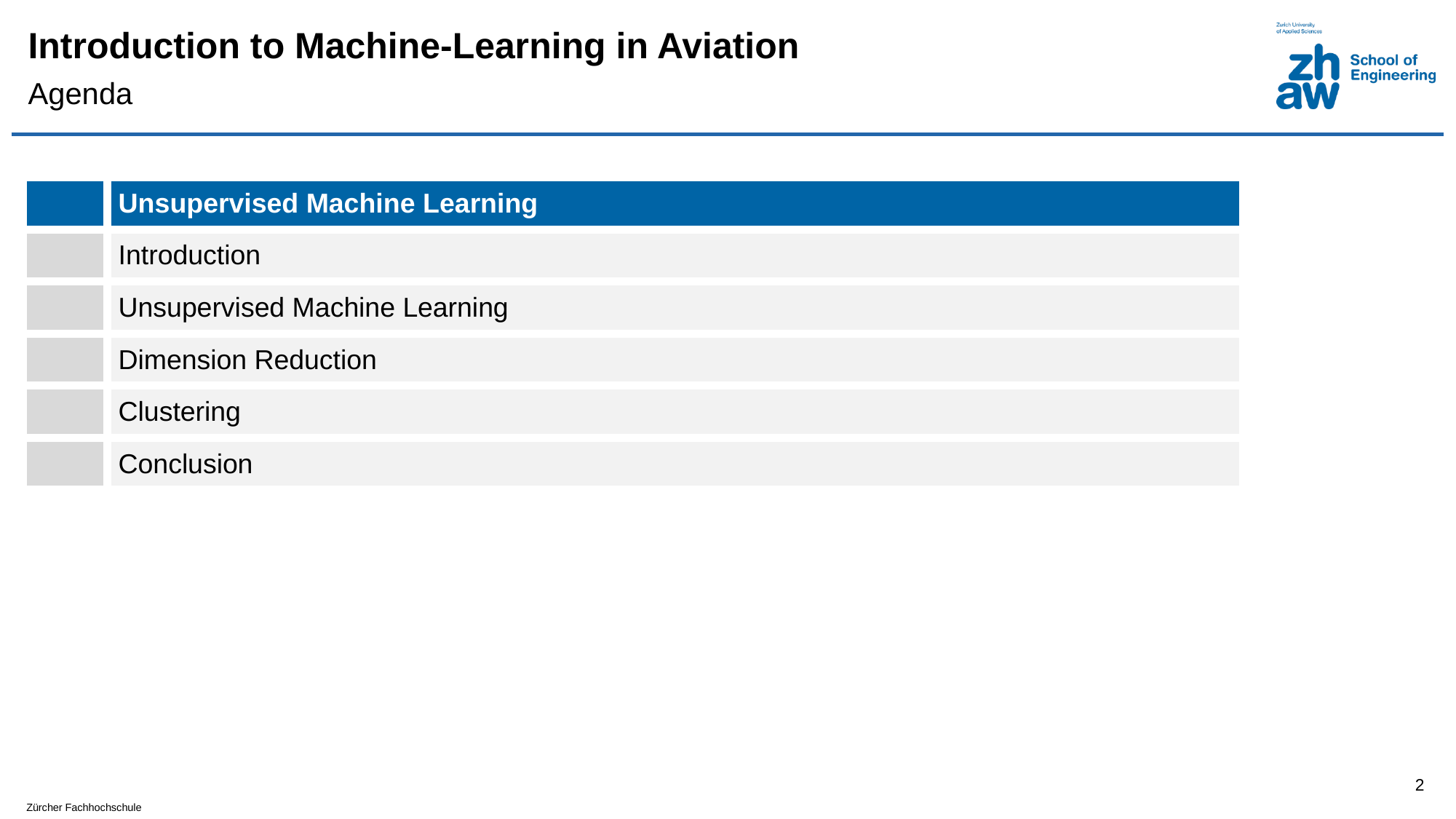

# Introduction to Machine-Learning in Aviation
Agenda
|  | Unsupervised Machine Learning |
| --- | --- |
|  | Introduction |
|  | Unsupervised Machine Learning |
|  | Dimension Reduction |
|  | Clustering |
|  | Conclusion |
2